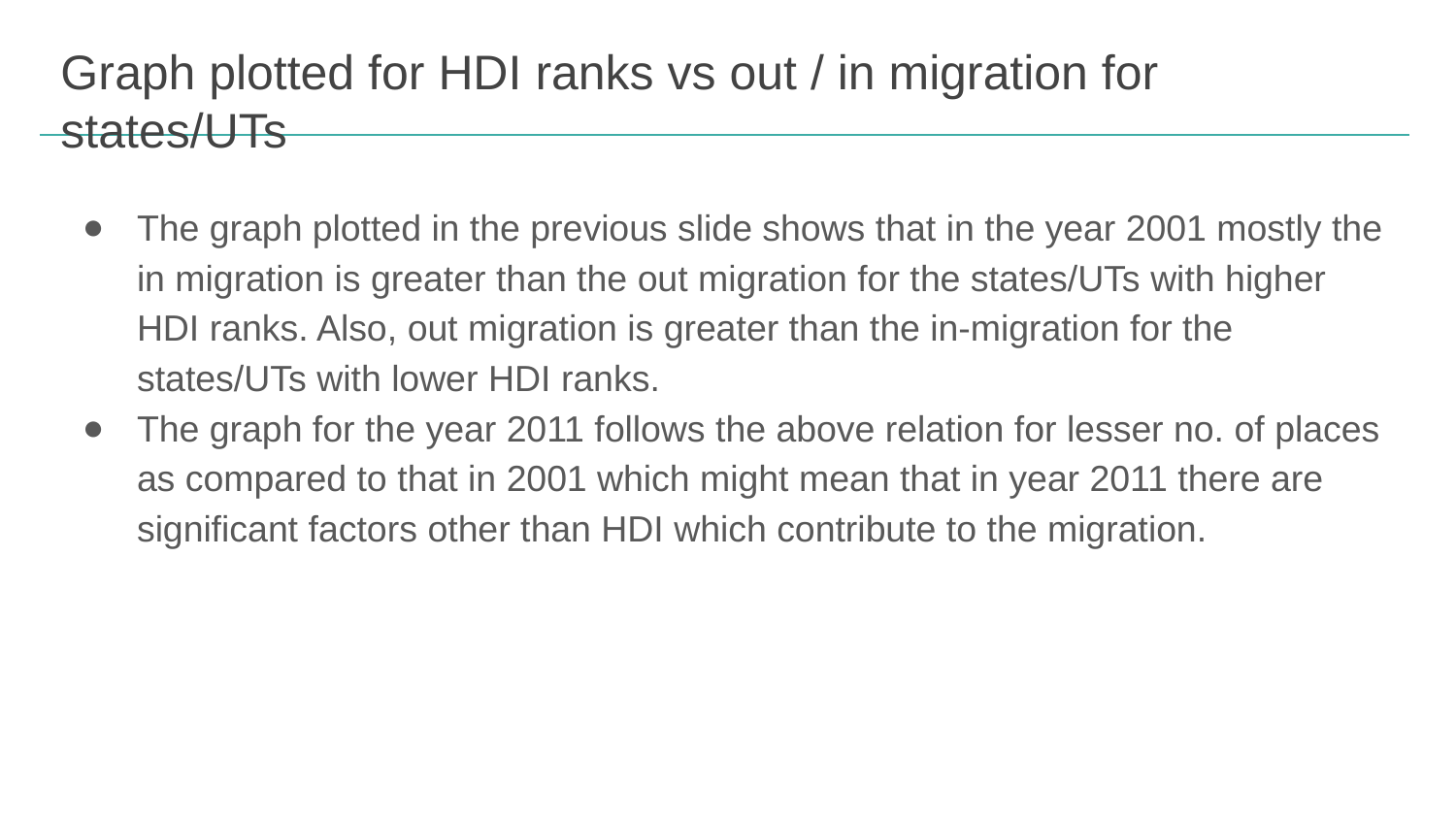

# Graph plotted for HDI ranks vs out / in migration for states/UTs
The graph plotted in the previous slide shows that in the year 2001 mostly the in migration is greater than the out migration for the states/UTs with higher HDI ranks. Also, out migration is greater than the in-migration for the states/UTs with lower HDI ranks.
The graph for the year 2011 follows the above relation for lesser no. of places as compared to that in 2001 which might mean that in year 2011 there are significant factors other than HDI which contribute to the migration.